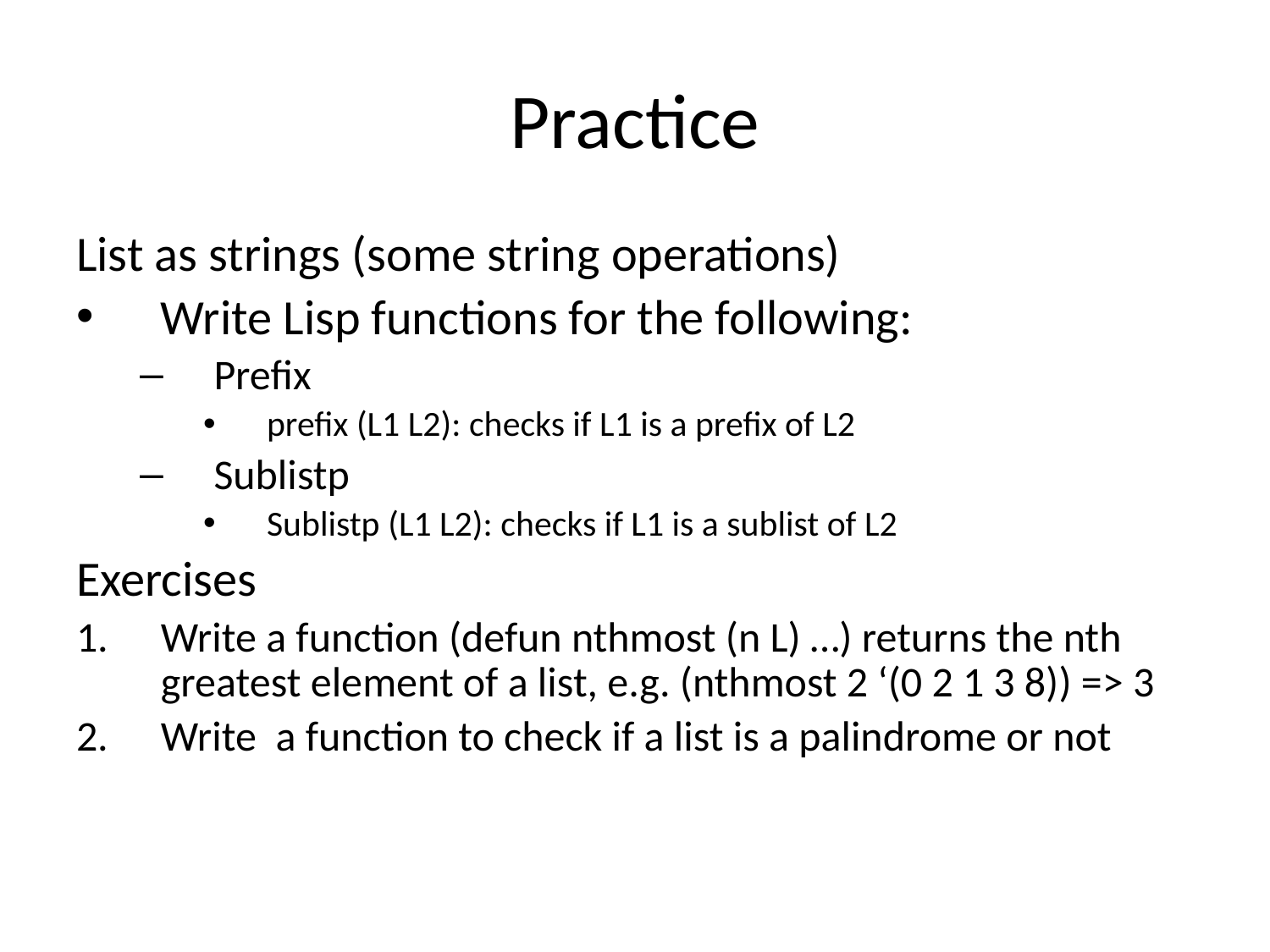

# Practice
List as strings (some string operations)
Write Lisp functions for the following:
Prefix
prefix (L1 L2): checks if L1 is a prefix of L2
Sublistp
Sublistp (L1 L2): checks if L1 is a sublist of L2
Exercises
Write a function (defun nthmost (n L) …) returns the nth greatest element of a list, e.g. (nthmost 2 ‘(0 2 1 3 8)) => 3
Write  a function to check if a list is a palindrome or not